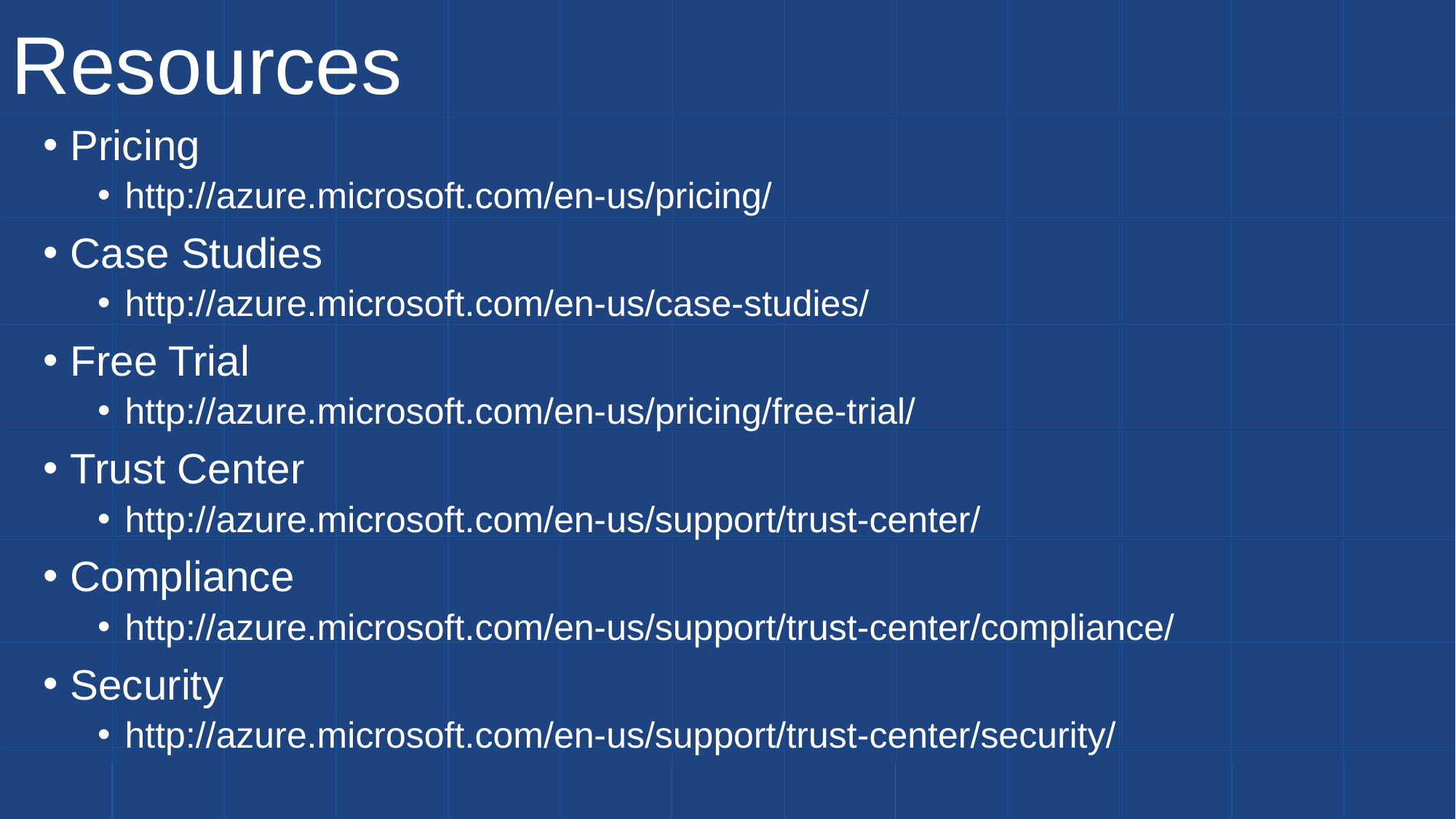

# Resources
Pricing
http://azure.microsoft.com/en-us/pricing/
Case Studies
http://azure.microsoft.com/en-us/case-studies/
Free Trial
http://azure.microsoft.com/en-us/pricing/free-trial/
Trust Center
http://azure.microsoft.com/en-us/support/trust-center/
Compliance
http://azure.microsoft.com/en-us/support/trust-center/compliance/
Security
http://azure.microsoft.com/en-us/support/trust-center/security/